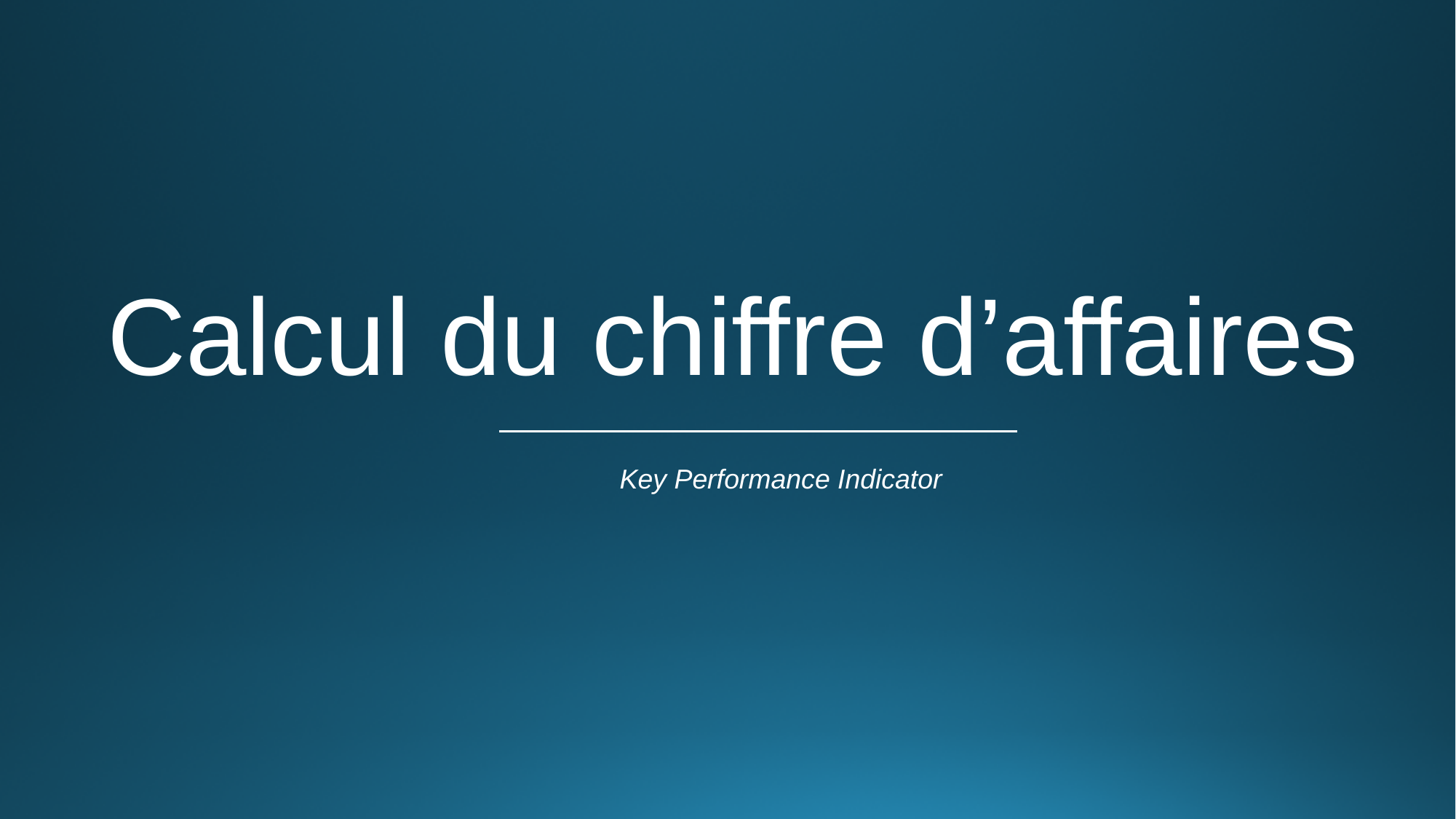

# Calcul du chiffre d’affaires
Key Performance Indicator